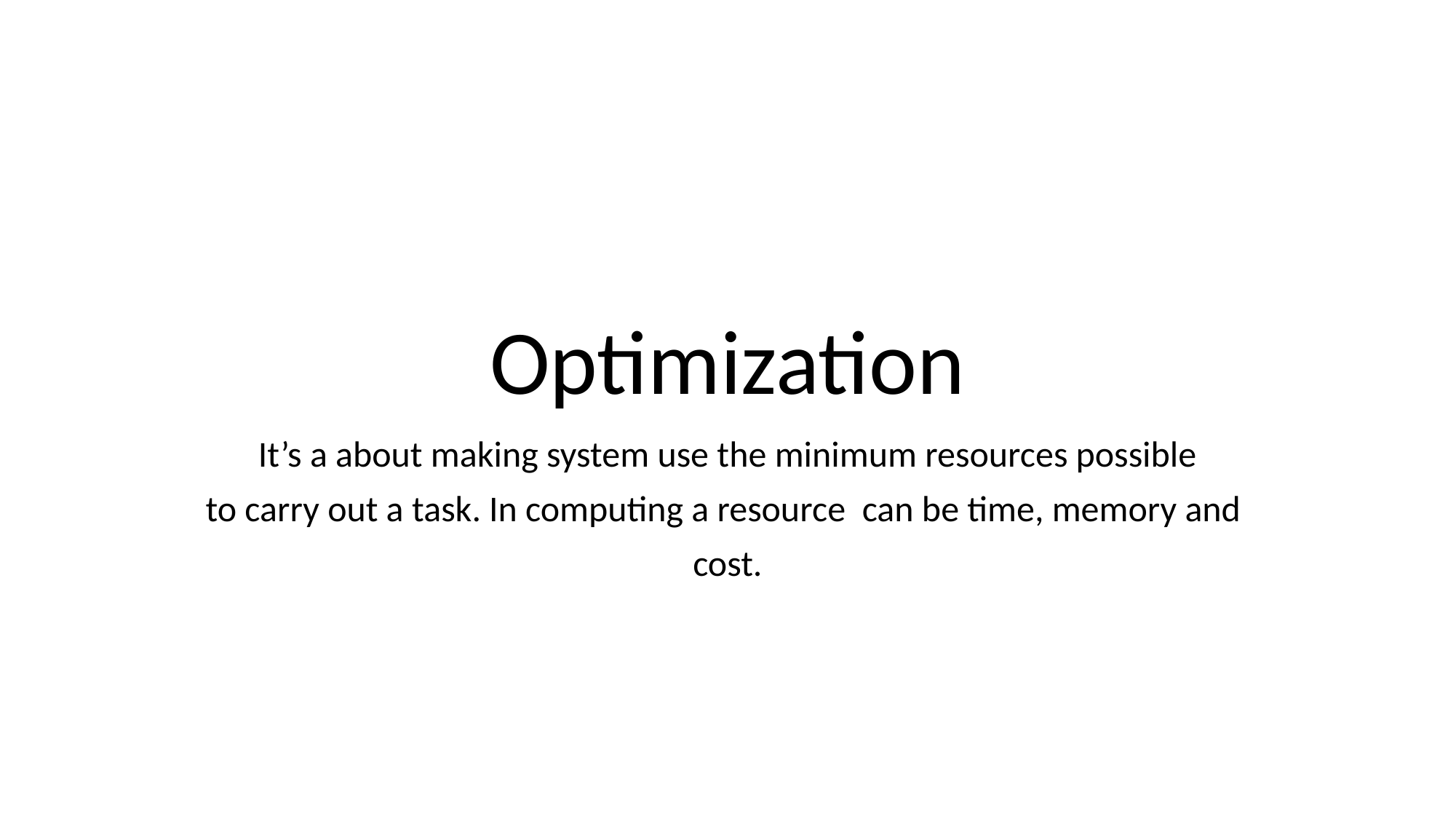

# Optimization
It’s a about making system use the minimum resources possible
to carry out a task. In computing a resource  can be time, memory and
cost.